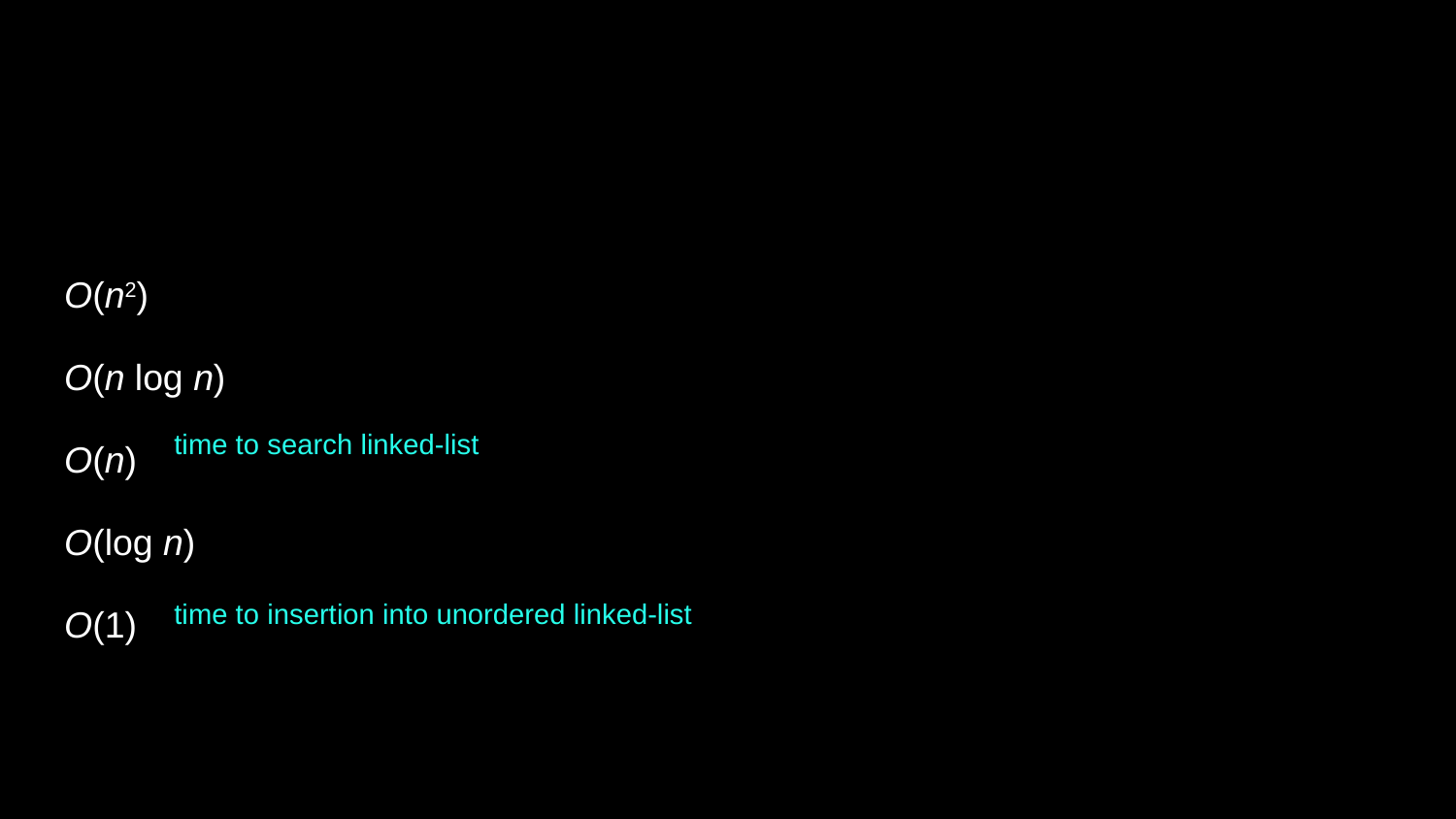

O(n2)
O(n log n)
O(n)
O(log n)
O(1)
time to search linked-list
time to insertion into unordered linked-list